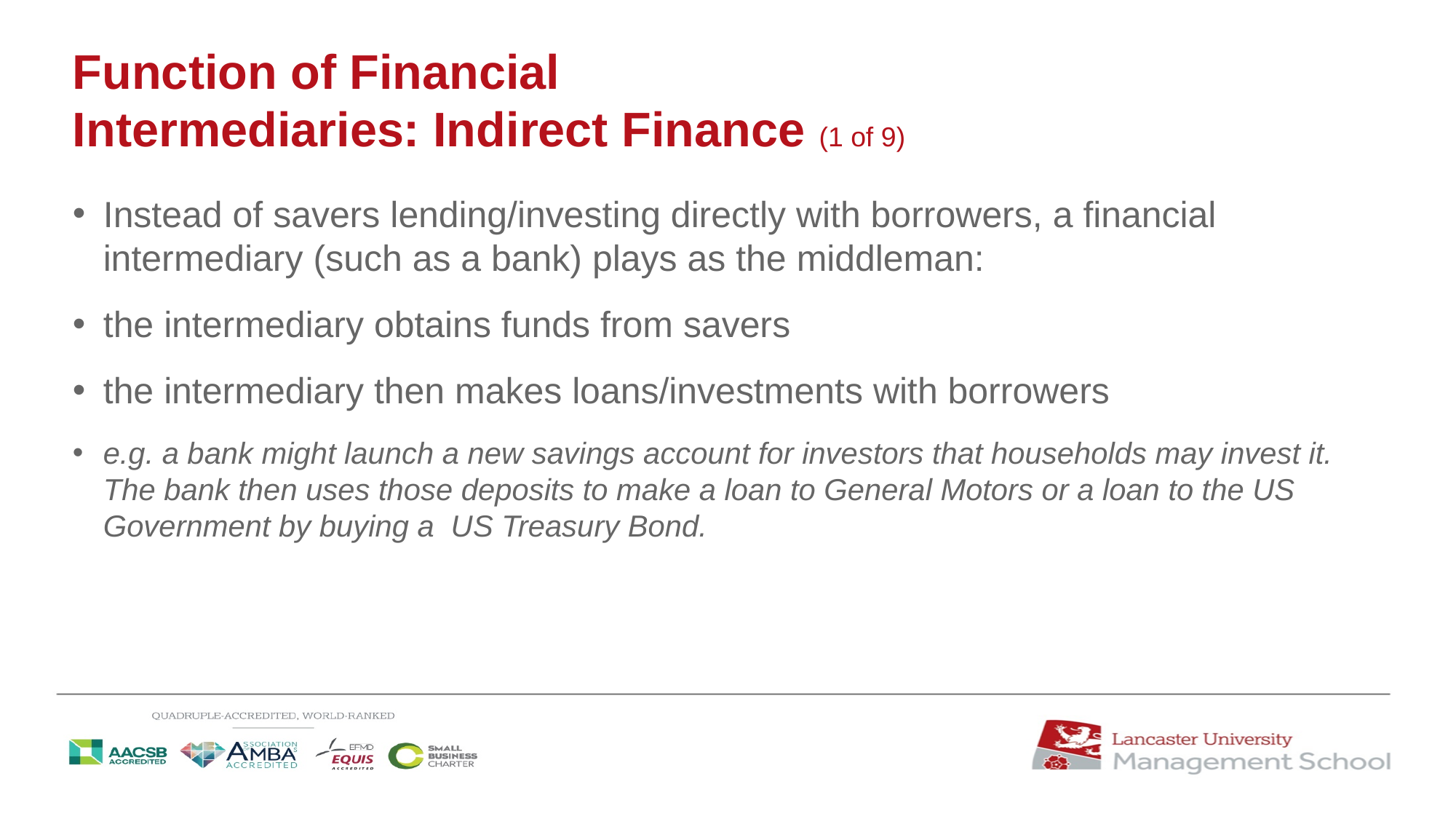

# Function of Financial Intermediaries: Indirect Finance (1 of 9)
Instead of savers lending/investing directly with borrowers, a financial intermediary (such as a bank) plays as the middleman:
the intermediary obtains funds from savers
the intermediary then makes loans/investments with borrowers
e.g. a bank might launch a new savings account for investors that households may invest it. The bank then uses those deposits to make a loan to General Motors or a loan to the US Government by buying a  US Treasury Bond.